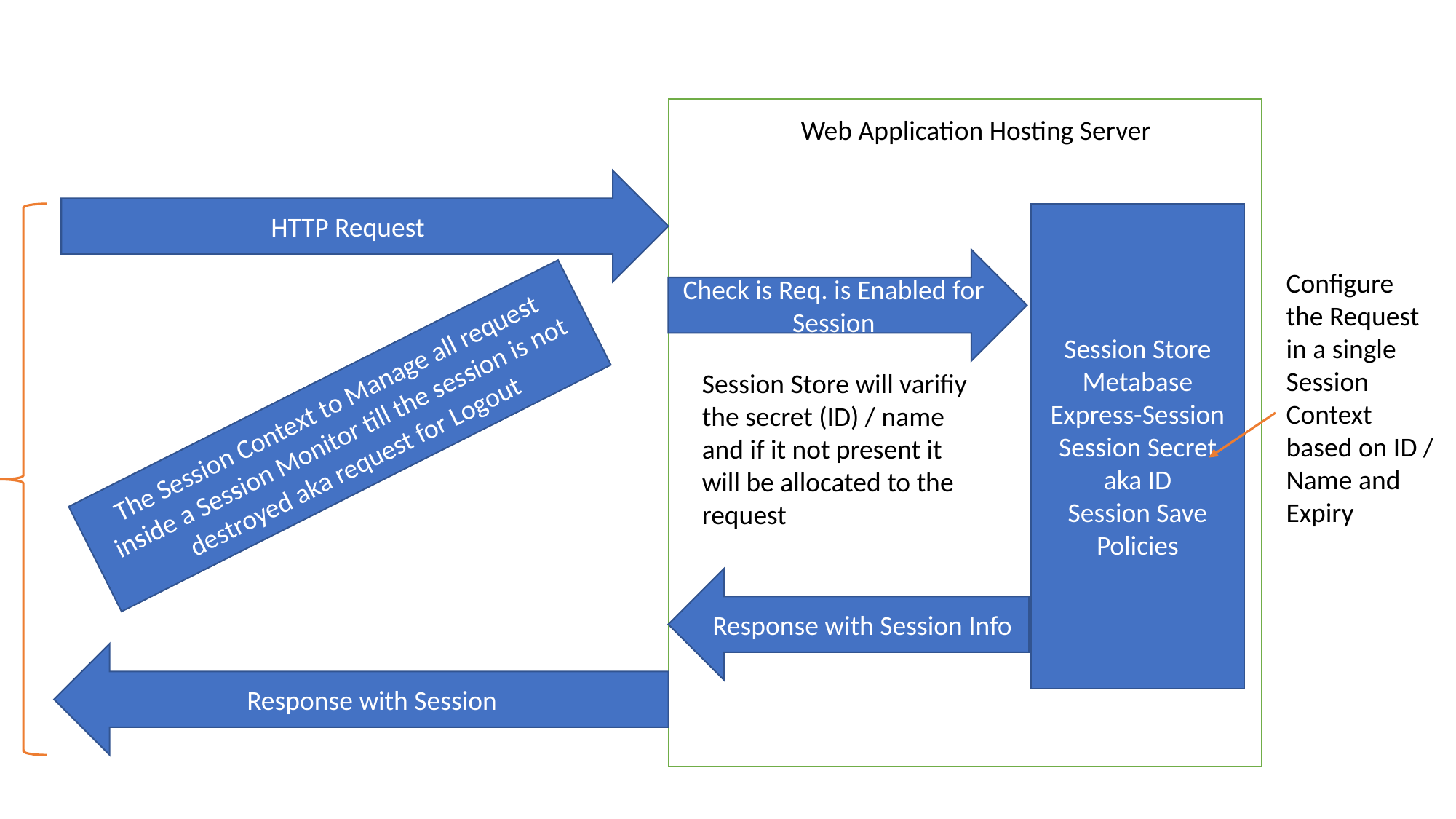

Web Application Hosting Server
HTTP Request

Session Store Metabase
Express-Session
Session Secret aka ID
Session Save Policies
Check is Req. is Enabled for Session
Configure the Request in a single Session Context based on ID / Name and Expiry

Session Store will varifiy the secret (ID) / name and if it not present it will be allocated to the request
The Session Context to Manage all request inside a Session Monitor till the session is not destroyed aka request for Logout
Response with Session Info
Response with Session